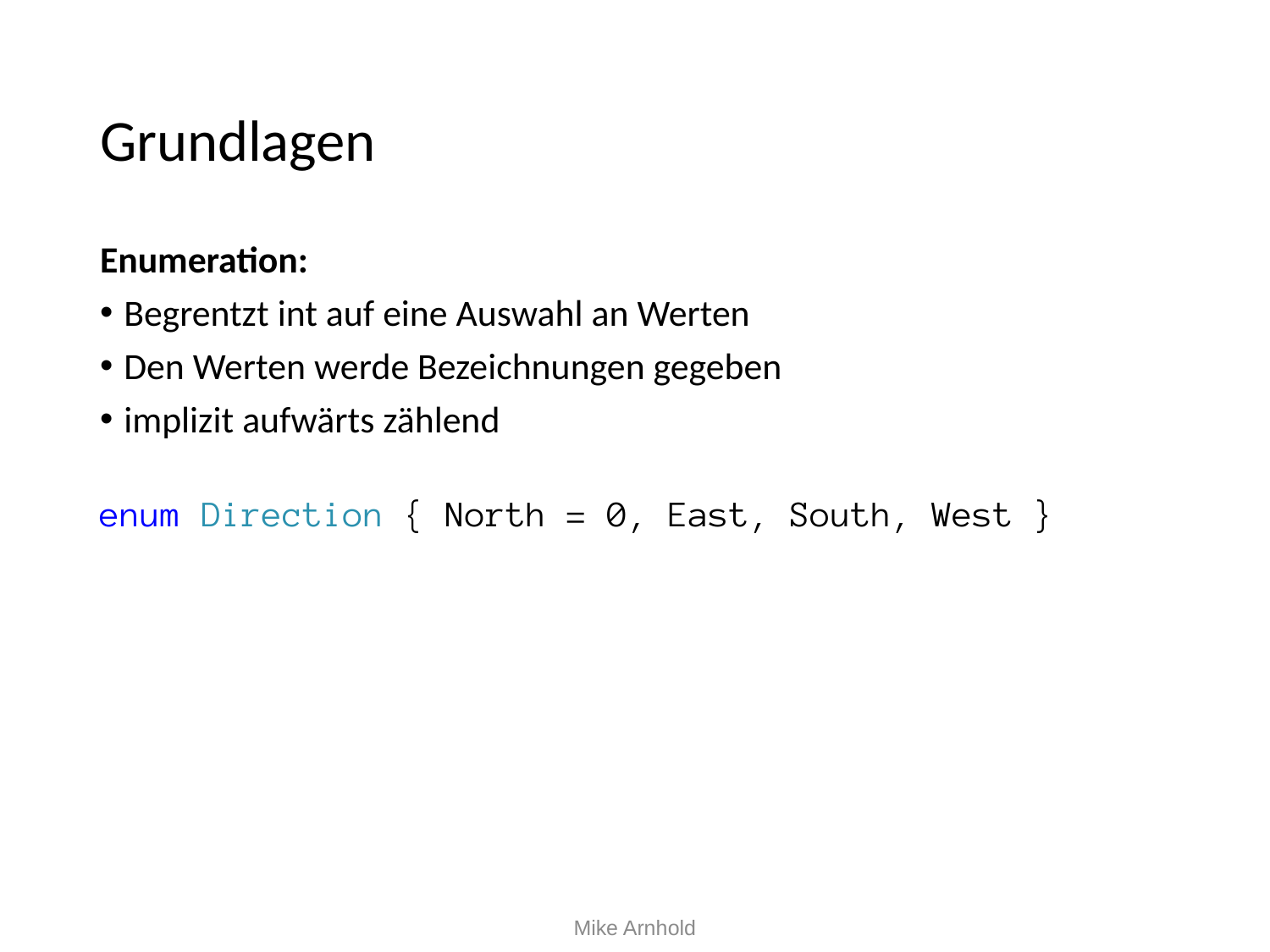

# Grundlagen
Enumeration:
Begrentzt int auf eine Auswahl an Werten
Den Werten werde Bezeichnungen gegeben
implizit aufwärts zählend

enum Direction { North = 0, East, South, West }
Mike Arnhold